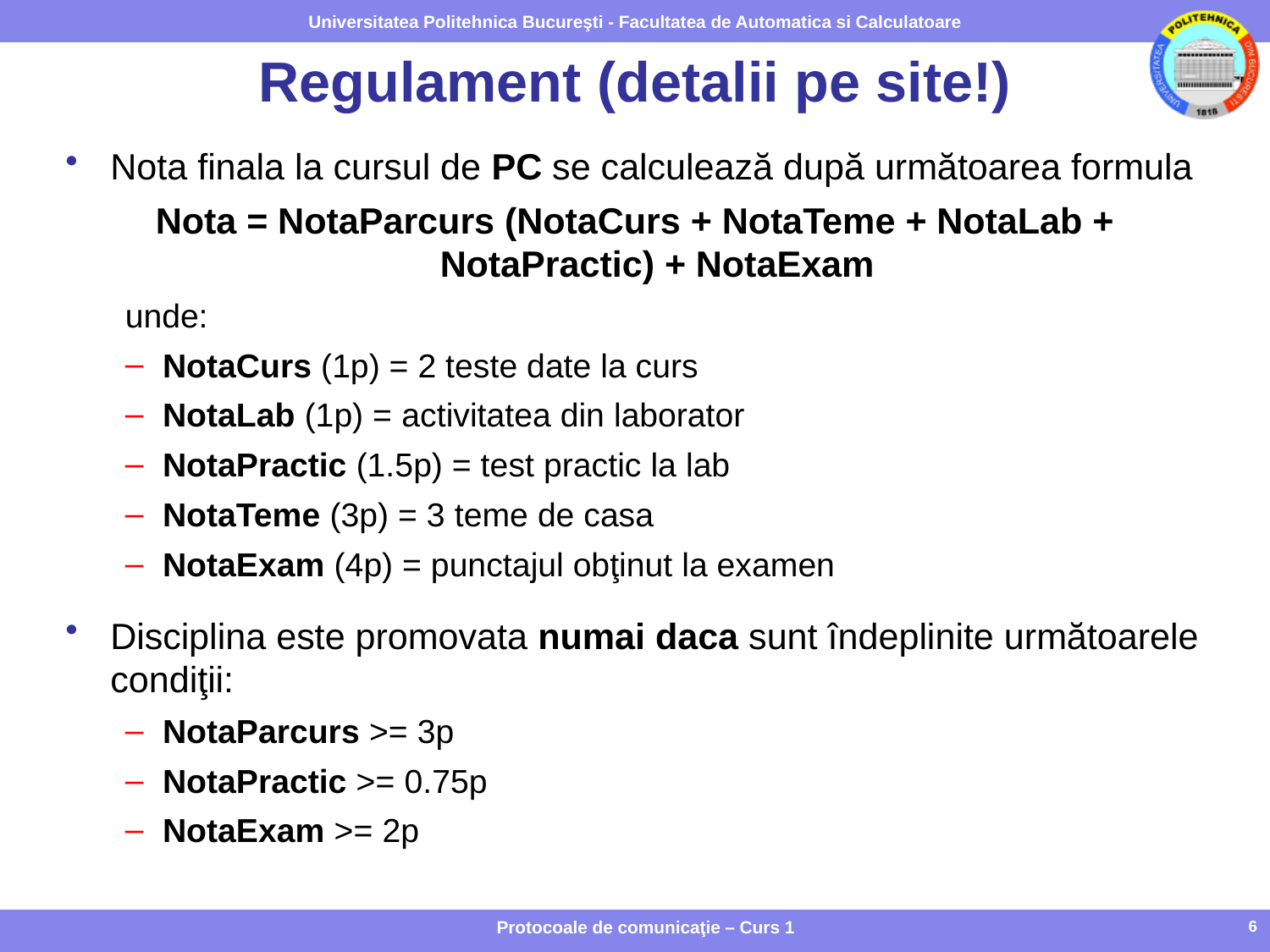

# Regulament (detalii pe site!)
Nota finala la cursul de PC se calculează după următoarea formula
Nota = NotaParcurs (NotaCurs + NotaTeme + NotaLab + NotaPractic) + NotaExam
unde:
NotaCurs (1p) = 2 teste date la curs
NotaLab (1p) = activitatea din laborator
NotaPractic (1.5p) = test practic la lab
NotaTeme (3p) = 3 teme de casa
NotaExam (4p) = punctajul obţinut la examen
Disciplina este promovata numai daca sunt îndeplinite următoarele condiţii:
NotaParcurs >= 3p
NotaPractic >= 0.75p
NotaExam >= 2p

Protocoale de comunicaţie – Curs 1
6